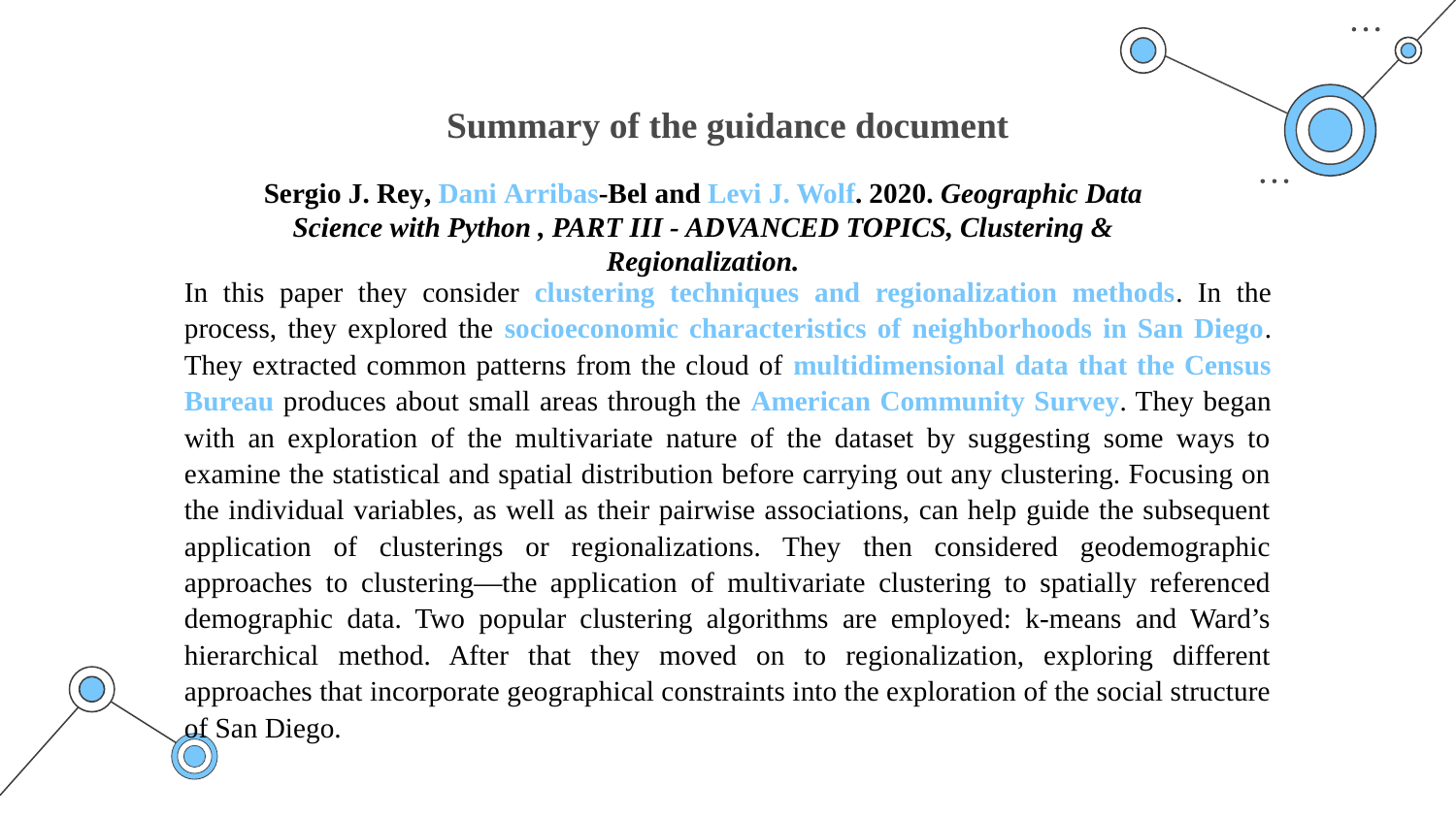

# Summary of the guidance document
Sergio J. Rey, Dani Arribas-Bel and Levi J. Wolf. 2020. Geographic Data Science with Python , PART III - ADVANCED TOPICS, Clustering & Regionalization.

In this paper they consider clustering techniques and regionalization methods. In the process, they explored the socioeconomic characteristics of neighborhoods in San Diego. They extracted common patterns from the cloud of multidimensional data that the Census Bureau produces about small areas through the American Community Survey. They began with an exploration of the multivariate nature of the dataset by suggesting some ways to examine the statistical and spatial distribution before carrying out any clustering. Focusing on the individual variables, as well as their pairwise associations, can help guide the subsequent application of clusterings or regionalizations. They then considered geodemographic approaches to clustering—the application of multivariate clustering to spatially referenced demographic data. Two popular clustering algorithms are employed: k-means and Ward’s hierarchical method. After that they moved on to regionalization, exploring different approaches that incorporate geographical constraints into the exploration of the social structure of San Diego.